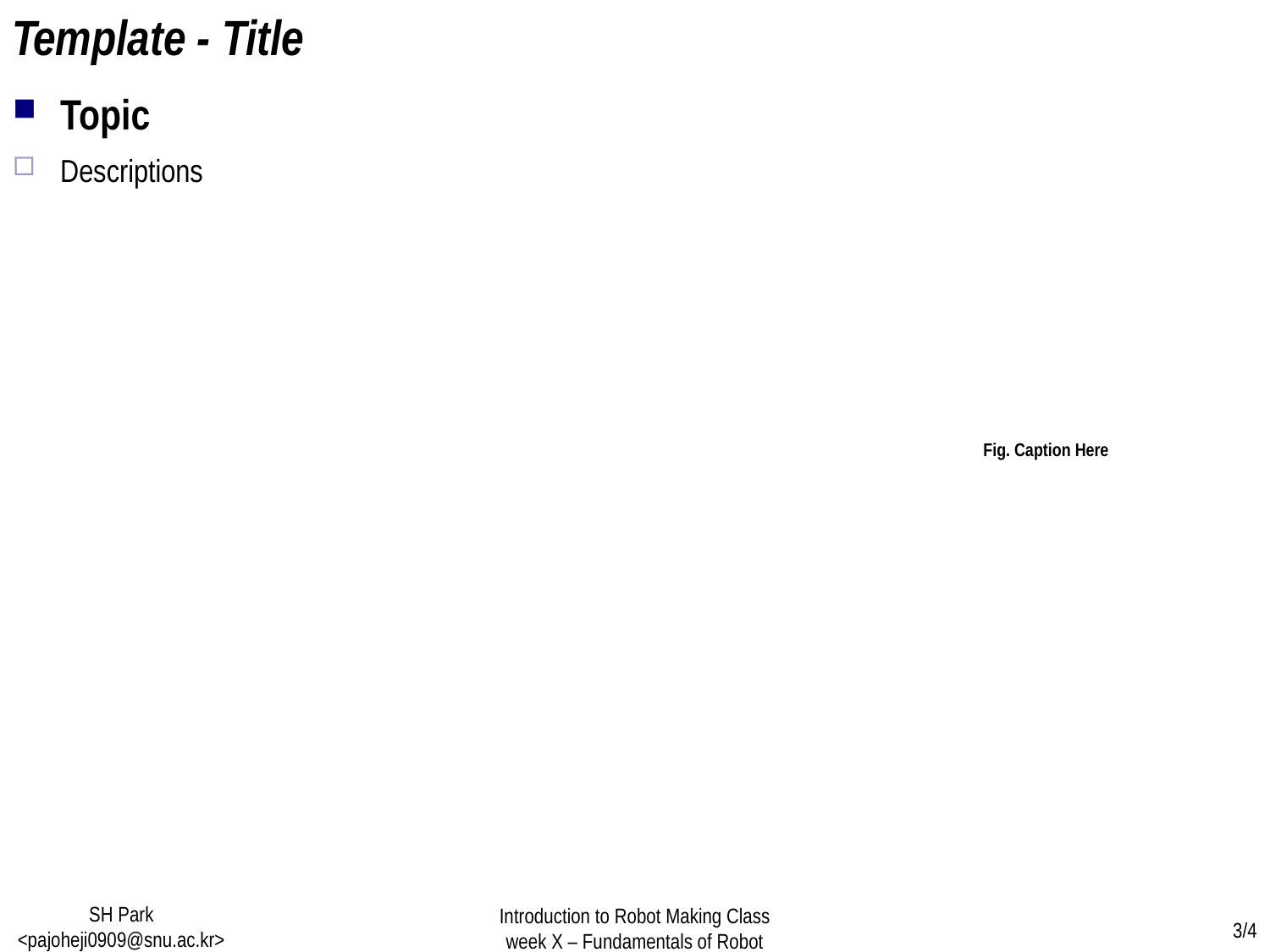

Template - Title
Topic
Descriptions
Fig. Caption Here
SH Park <pajoheji0909@snu.ac.kr>
Introduction to Robot Making Class
week X – Fundamentals of Robot
3/4